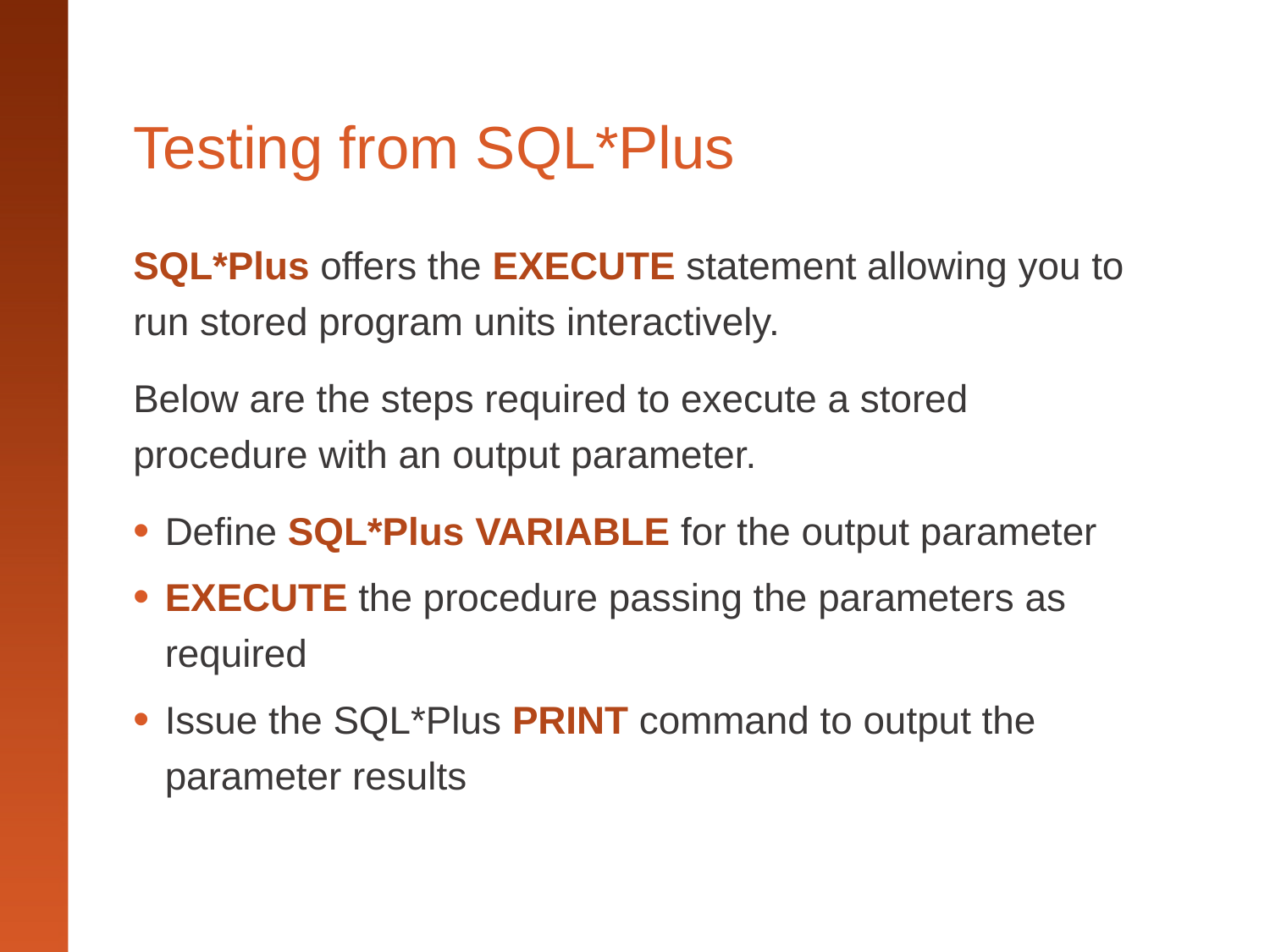

# Testing from SQL*Plus
SQL*Plus offers the EXECUTE statement allowing you to run stored program units interactively.
Below are the steps required to execute a stored procedure with an output parameter.
Define SQL*Plus VARIABLE for the output parameter
EXECUTE the procedure passing the parameters as required
Issue the SQL*Plus PRINT command to output the parameter results